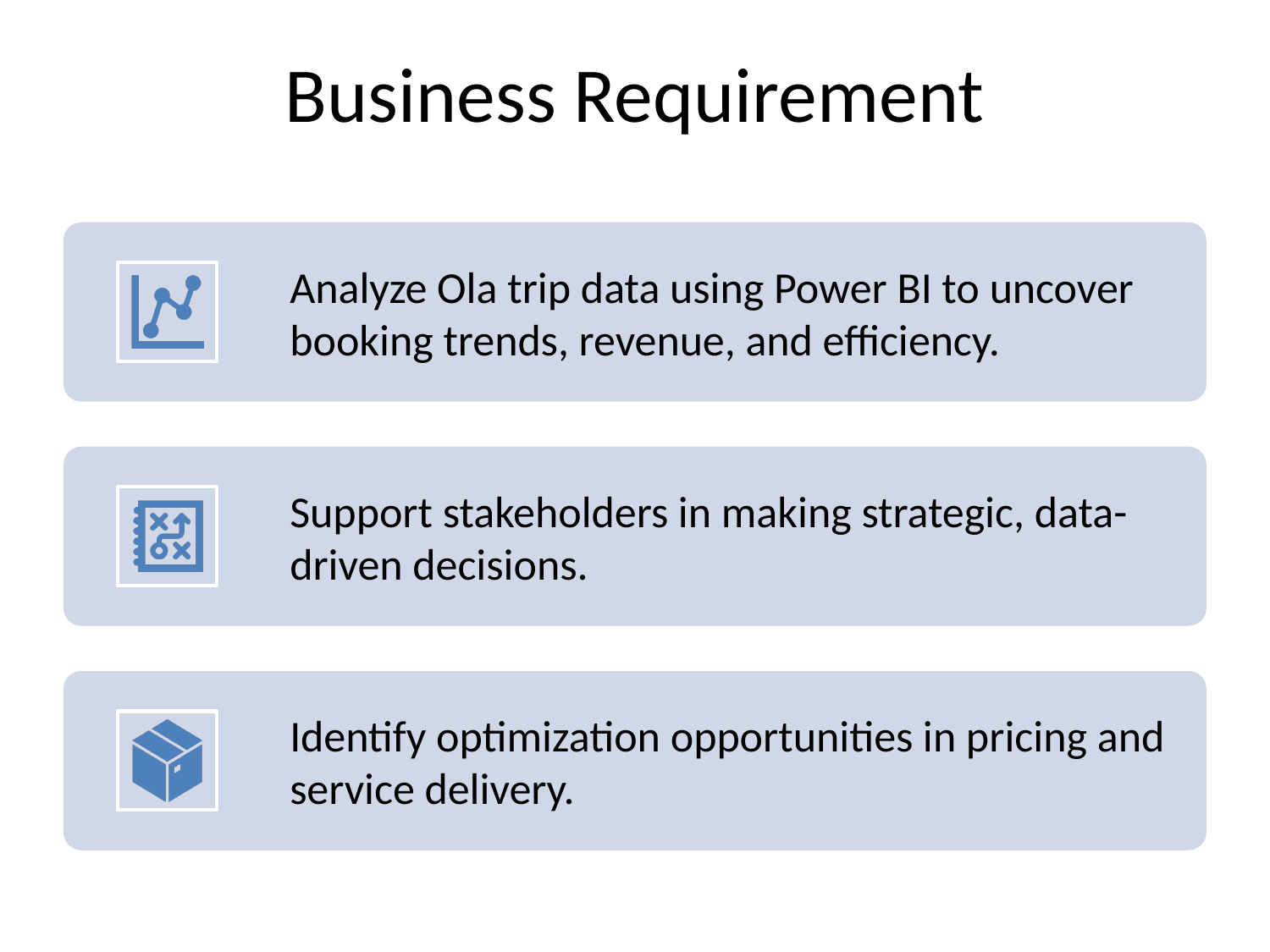

Business Requirement
Analyze Ola trip data using Power BI to uncover booking trends, revenue, and efficiency.
Support stakeholders in making strategic, data-driven decisions.
Identify optimization opportunities in pricing and service delivery.